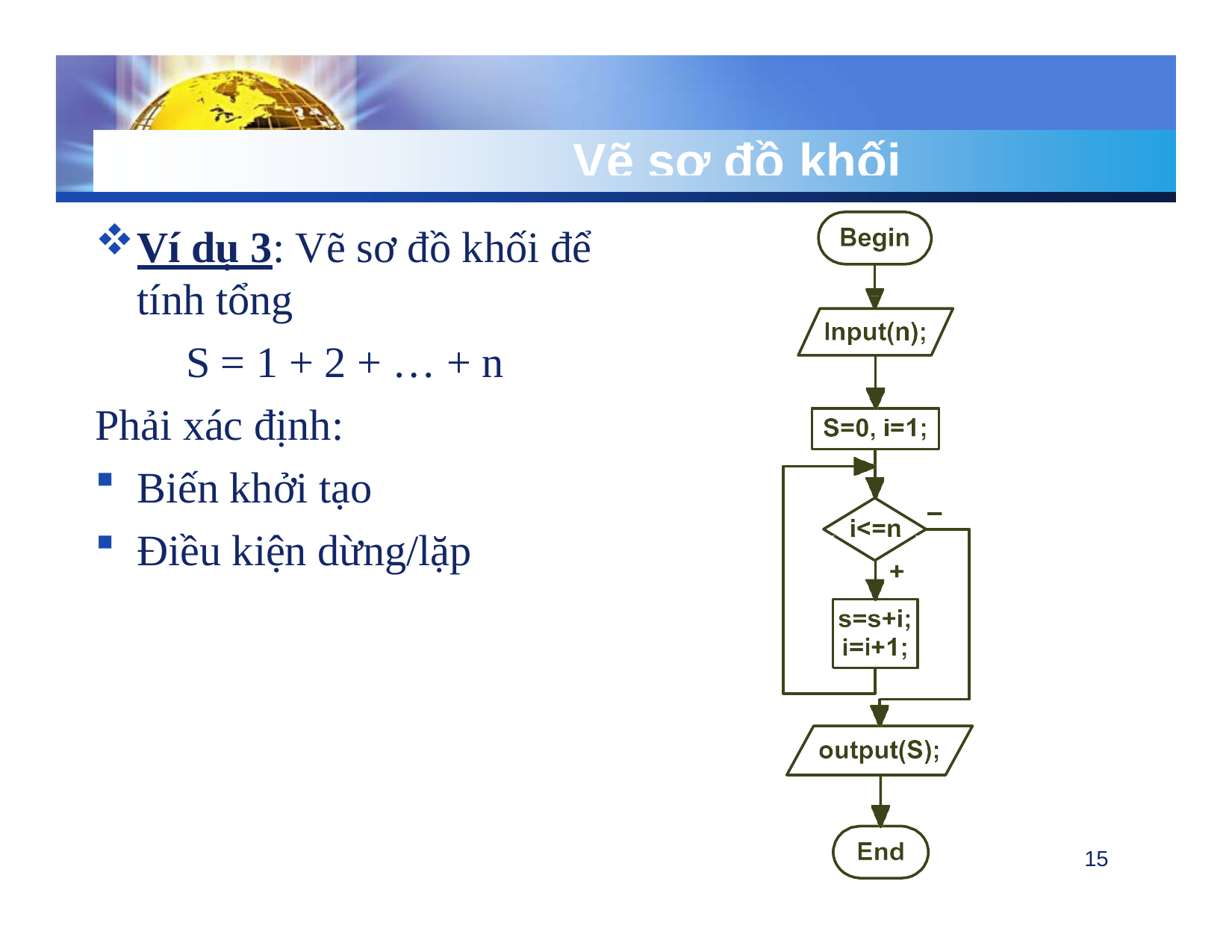

# Vẽ sơ đồ khối

Ví dụ 3: Vẽ sơ đồ khối để
tính tổng
S = 1 + 2 + … + n
Phải xác định:
Biến khởi tạo
Điều kiện dừng/lặp

15